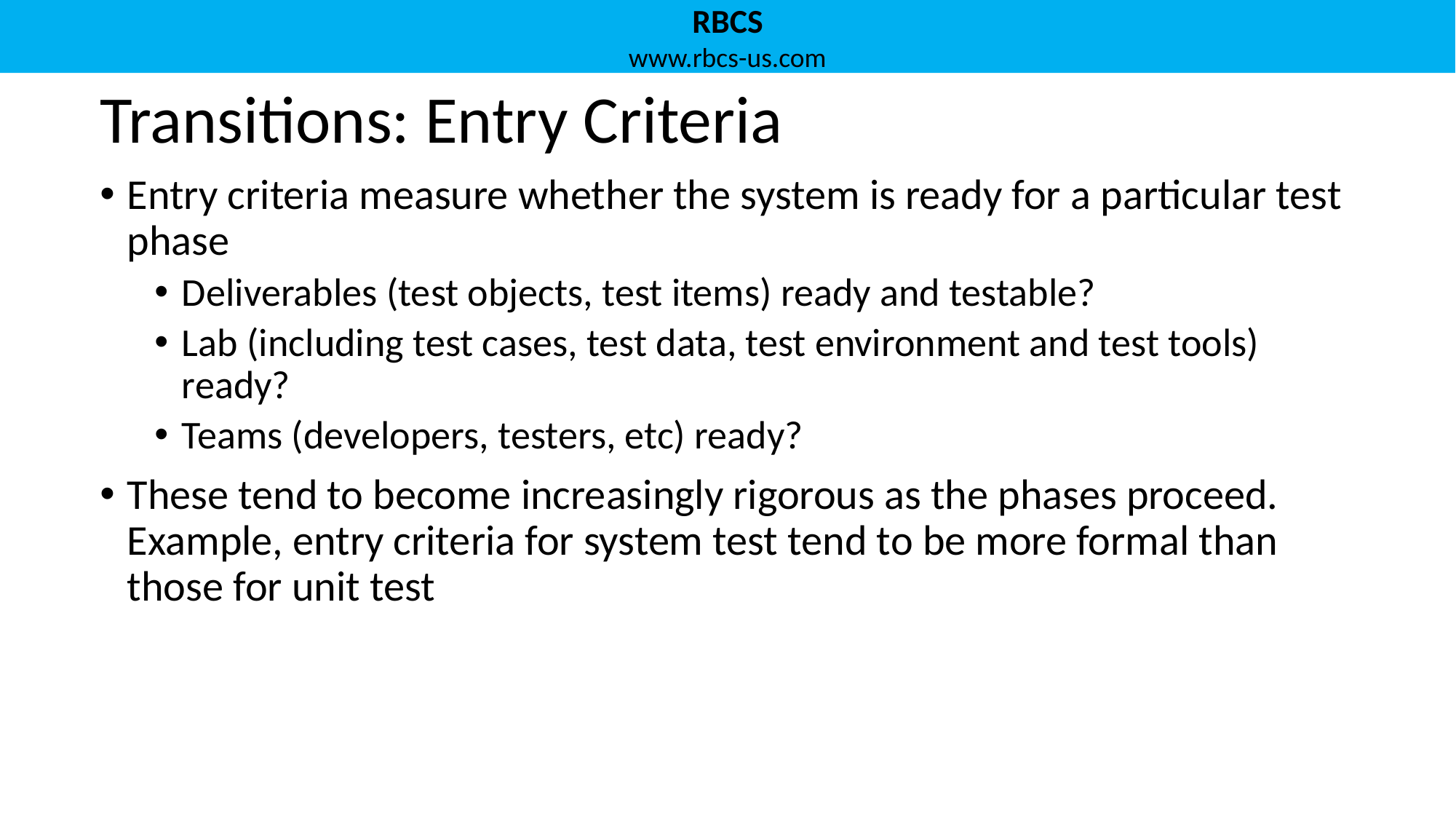

# Transitions: Entry Criteria
Entry criteria measure whether the system is ready for a particular test phase
Deliverables (test objects, test items) ready and testable?
Lab (including test cases, test data, test environment and test tools) ready?
Teams (developers, testers, etc) ready?
These tend to become increasingly rigorous as the phases proceed. Example, entry criteria for system test tend to be more formal than those for unit test